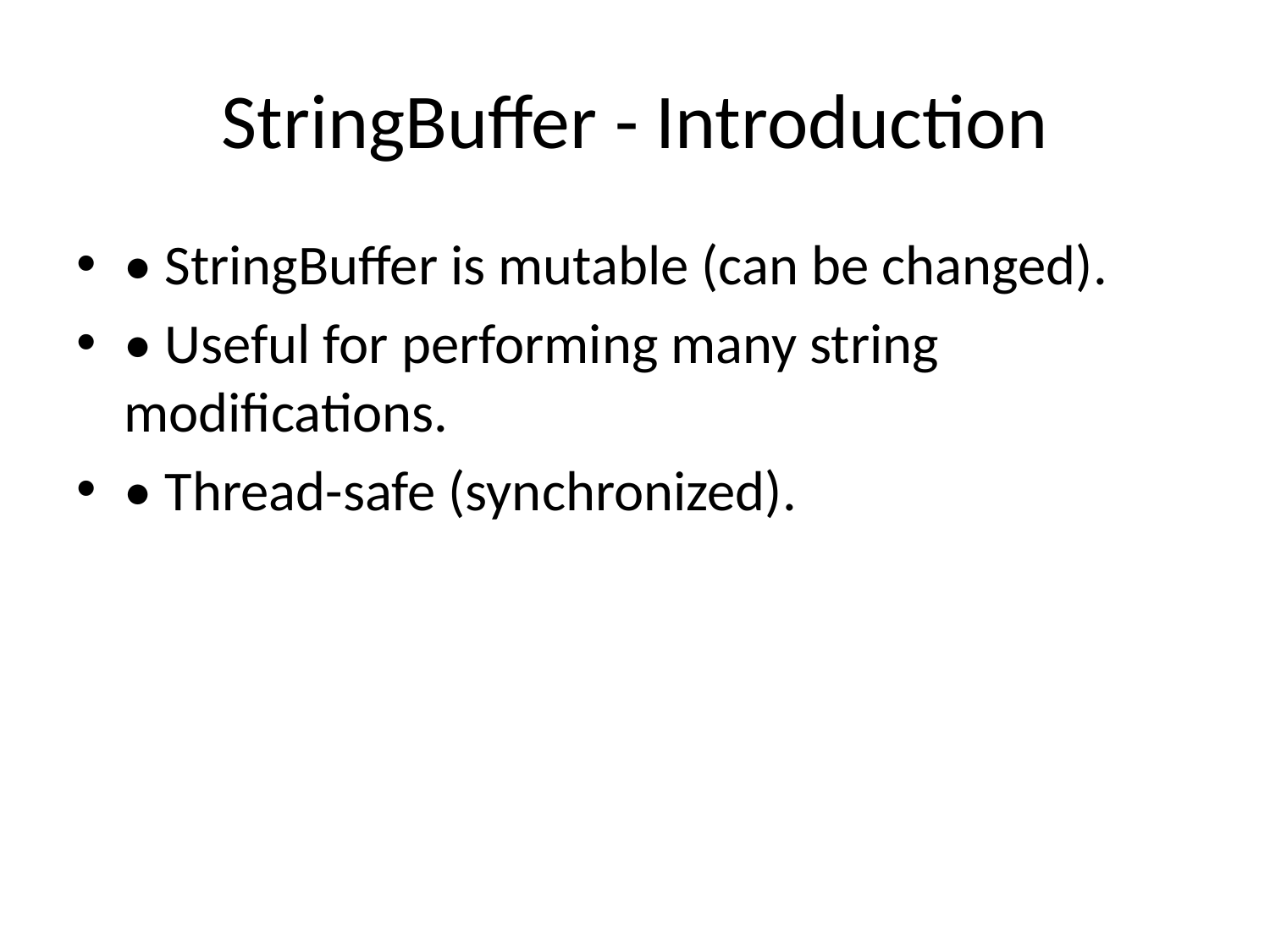

# StringBuffer - Introduction
• StringBuffer is mutable (can be changed).
• Useful for performing many string modifications.
• Thread-safe (synchronized).